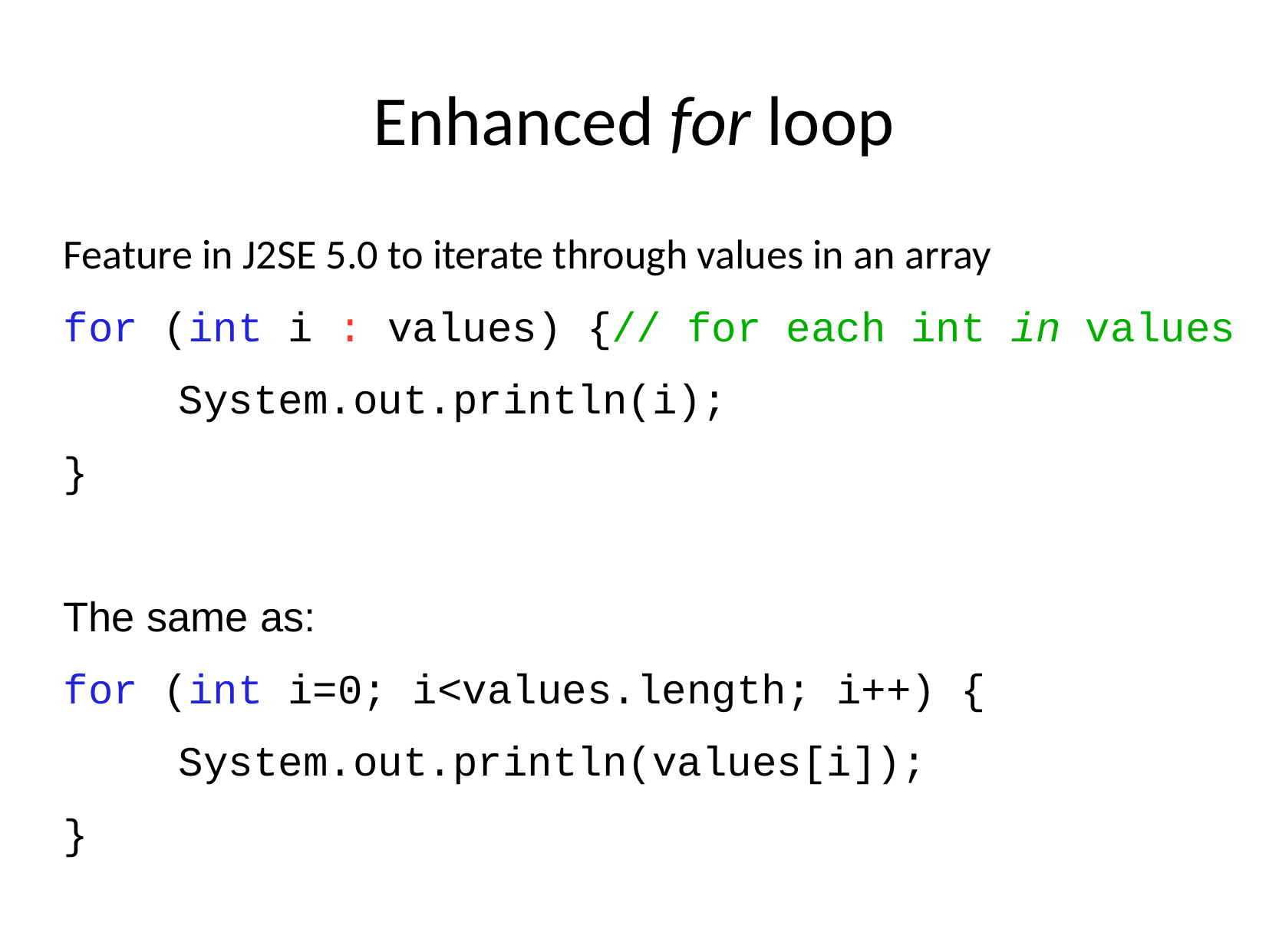

Enhanced for loop
Feature in J2SE 5.0 to iterate through values in an array
for (int i : values) {// for each int in values
	System.out.println(i);
}

The same as:
for (int i=0; i<values.length; i++) {
	System.out.println(values[i]);
}